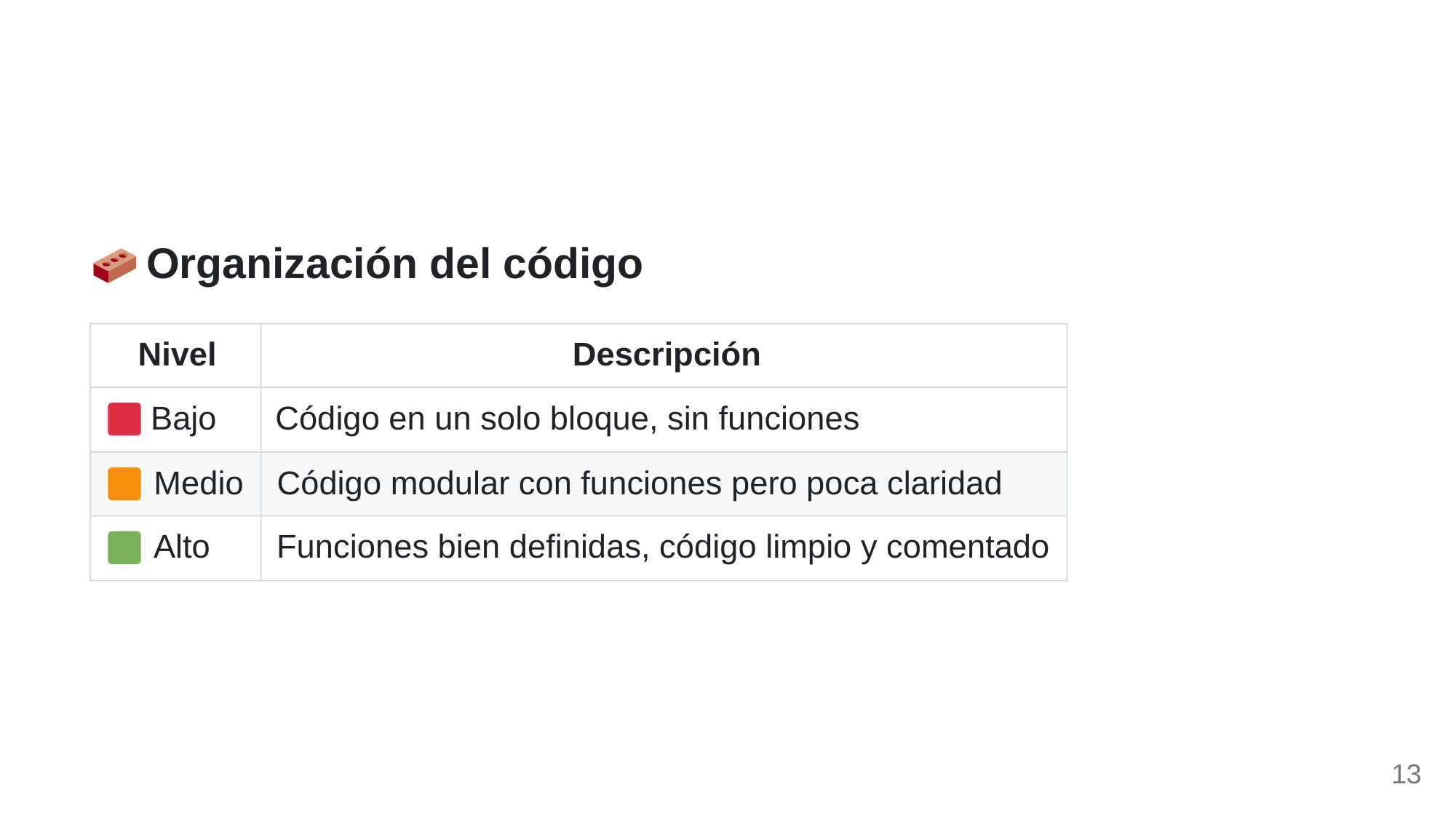

Organización del código

Nivel
Descripción

 Bajo
Código en un solo bloque, sin funciones

 Medio
Código modular con funciones pero poca claridad

 Alto
Funciones bien definidas, código limpio y comentado

13